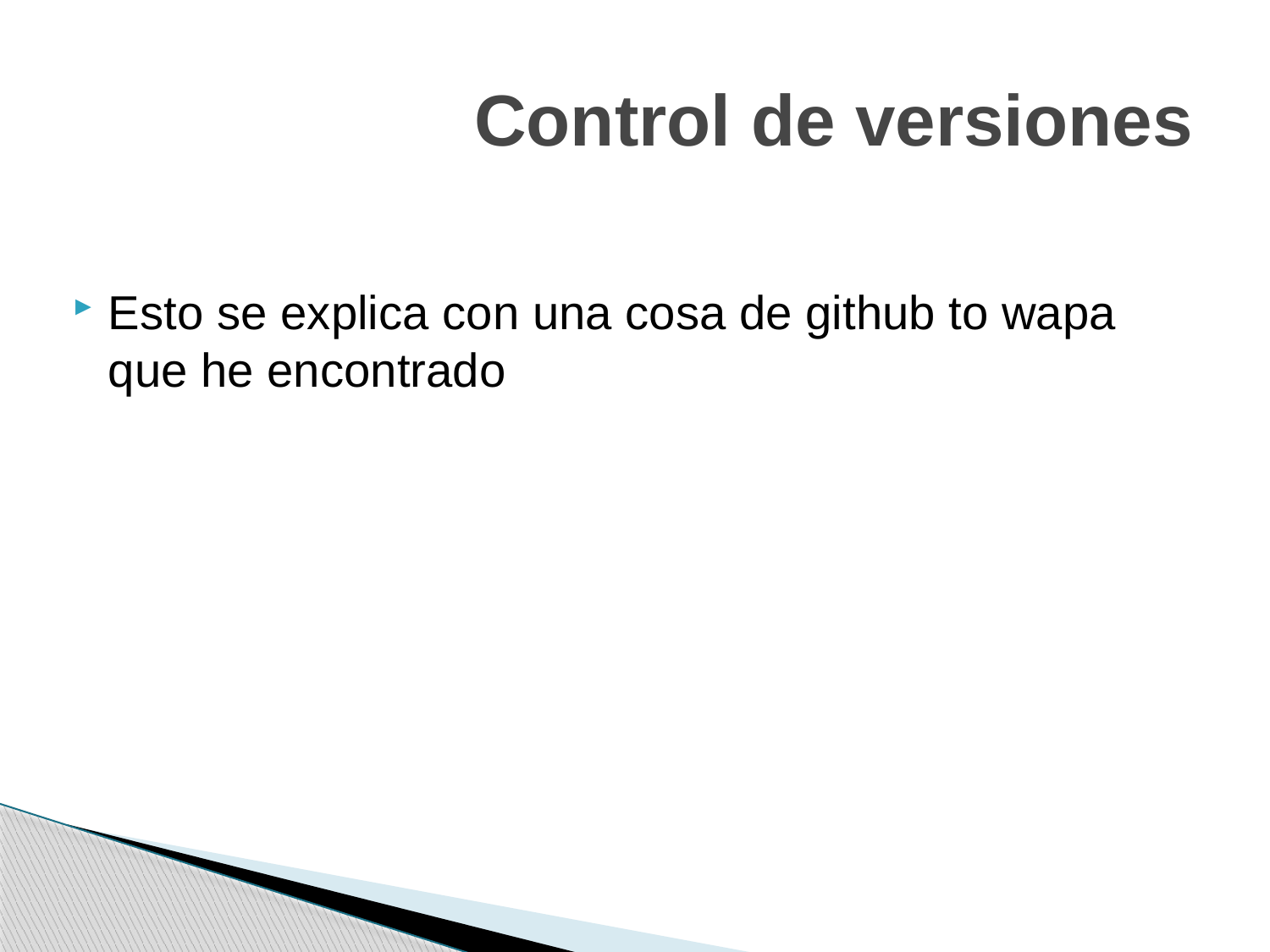

# Control de versiones
Esto se explica con una cosa de github to wapa que he encontrado